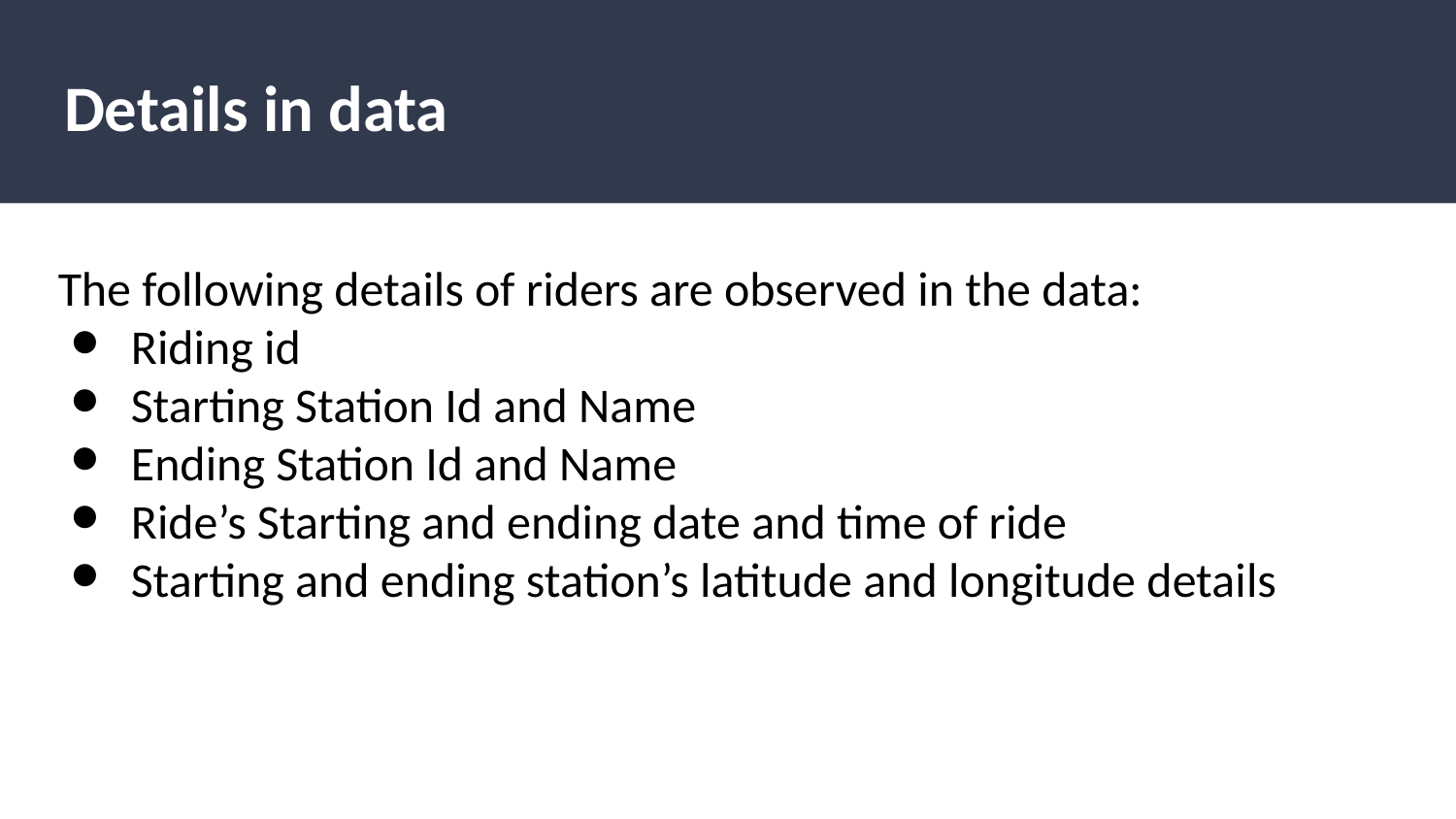

# Details in data
The following details of riders are observed in the data:
Riding id
Starting Station Id and Name
Ending Station Id and Name
Ride’s Starting and ending date and time of ride
Starting and ending station’s latitude and longitude details